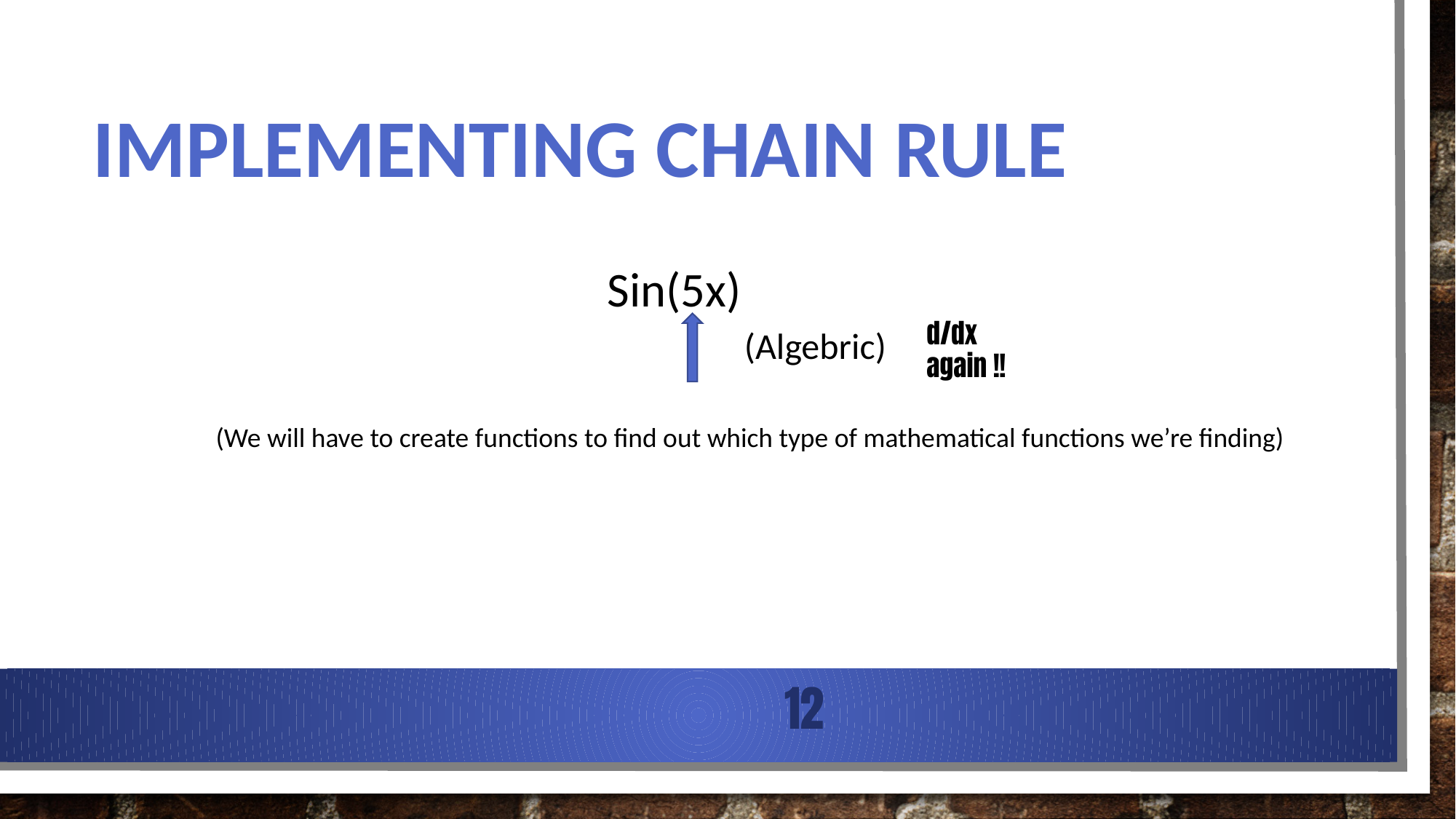

# implementing chain rule
Sin(5x)
d/dx again !!

(Algebric)
(We will have to create functions to find out which type of mathematical functions we’re finding)

12